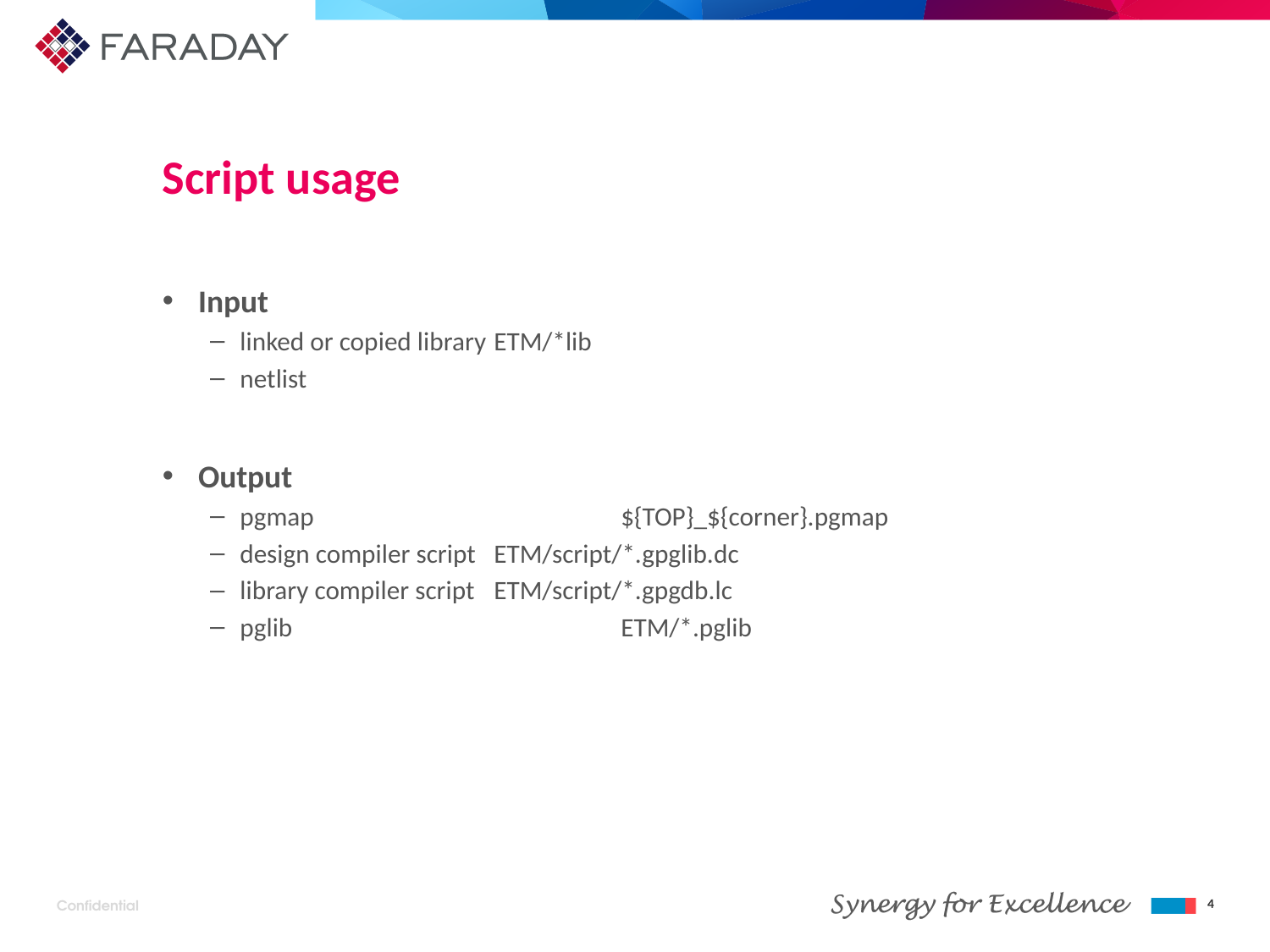

# Script usage
Input
linked or copied library	ETM/*lib
netlist

Output
pgmap			${TOP}_${corner}.pgmap
design compiler script	ETM/script/*.gpglib.dc
library compiler script	ETM/script/*.gpgdb.lc
pglib			ETM/*.pglib